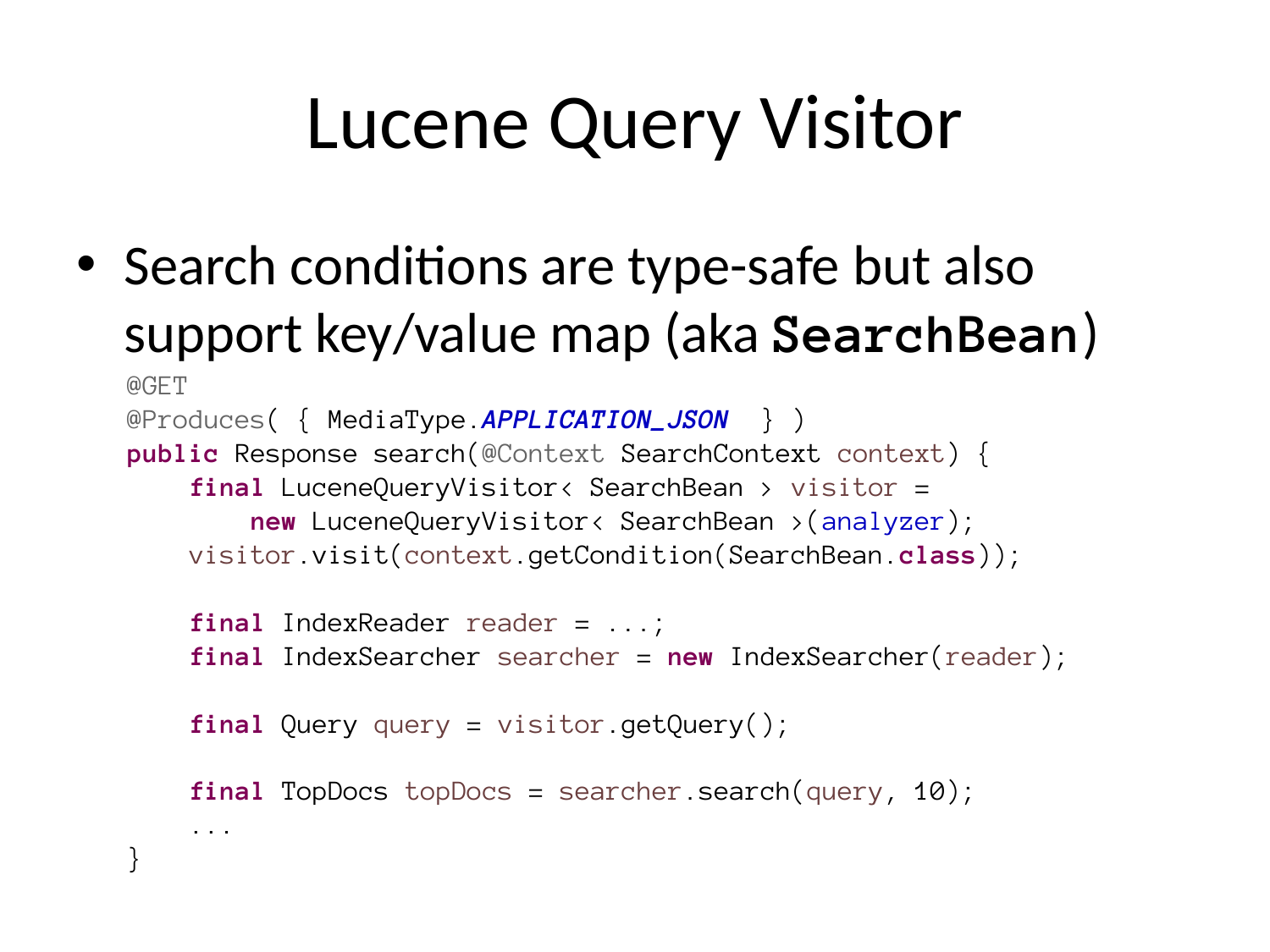

# Lucene Query Visitor
Search conditions are type-safe but also support key/value map (aka SearchBean)

@GET
@Produces( { MediaType.APPLICATION_JSON  } )
public Response search(@Context SearchContext context) {
    final LuceneQueryVisitor< SearchBean > visitor =
        new LuceneQueryVisitor< SearchBean >(analyzer);
    visitor.visit(context.getCondition(SearchBean.class));

    final IndexReader reader = ...;
    final IndexSearcher searcher = new IndexSearcher(reader);
    final Query query = visitor.getQuery();

    final TopDocs topDocs = searcher.search(query, 10);
    ...
}